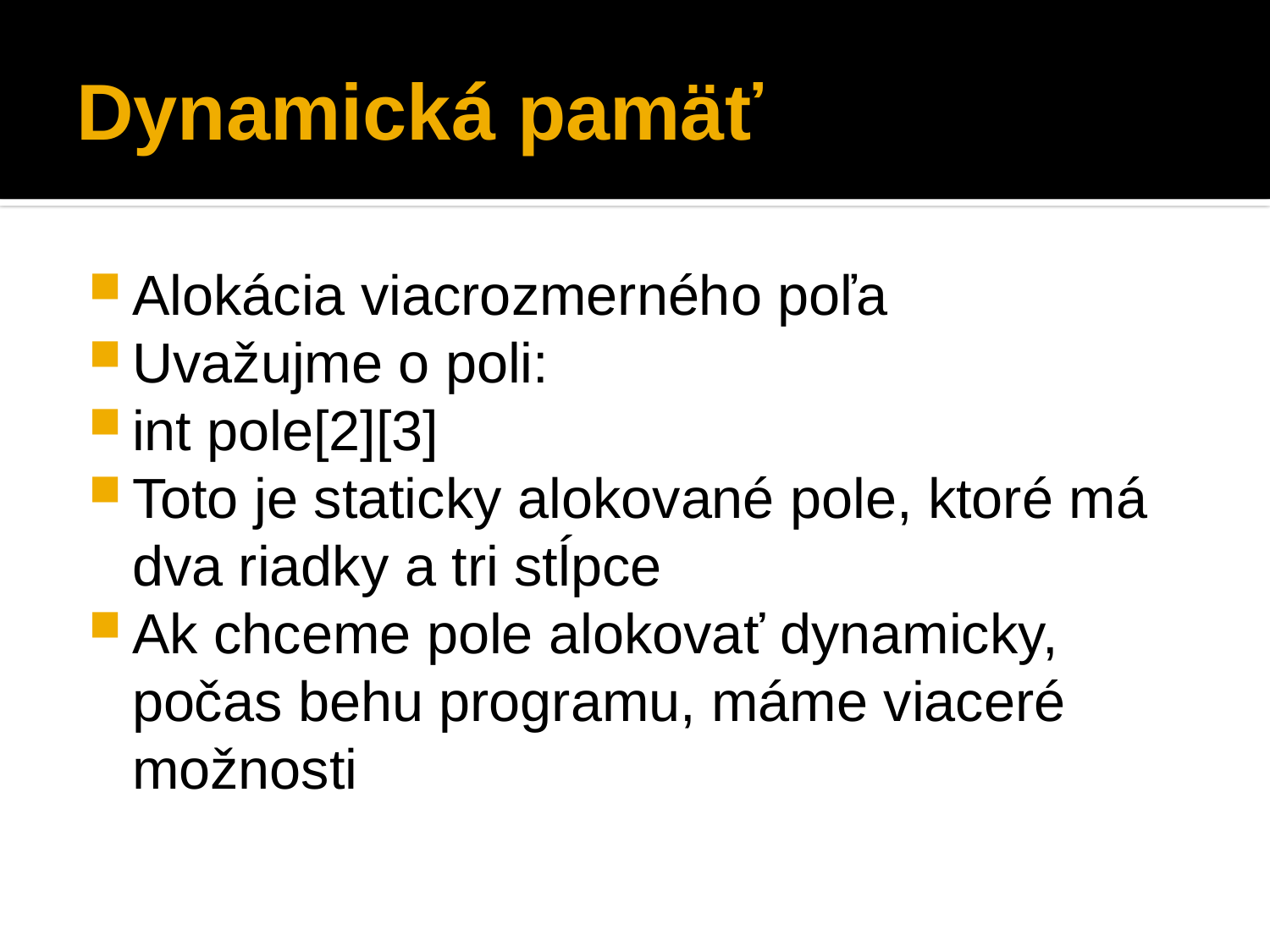

# Dynamická pamäť
Alokácia viacrozmerného poľa
Uvažujme o poli:
int pole[2][3]
Toto je staticky alokované pole, ktoré má dva riadky a tri stĺpce
Ak chceme pole alokovať dynamicky, počas behu programu, máme viaceré možnosti